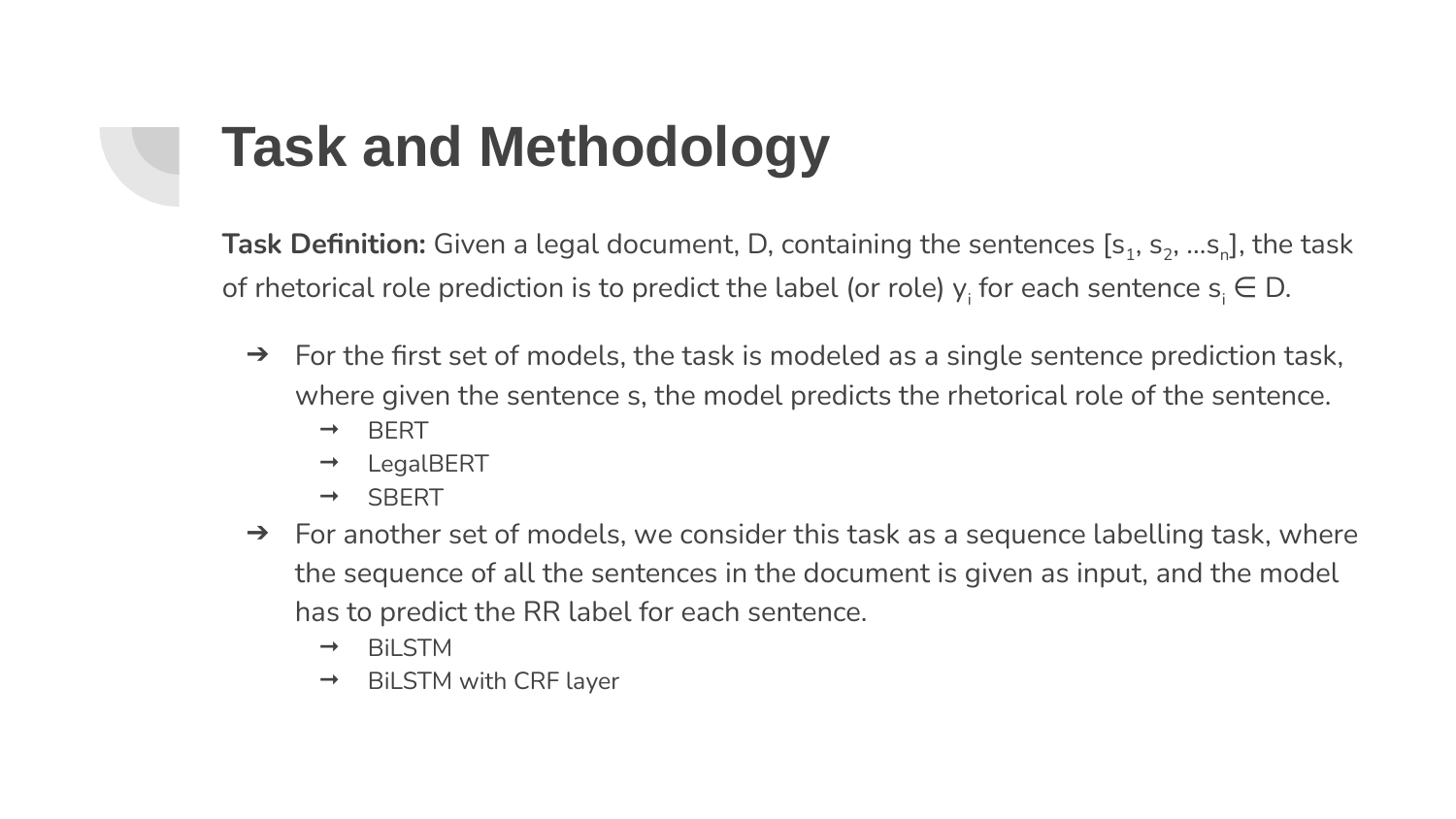

# Task and Methodology
Task Definition: Given a legal document, D, containing the sentences [s1, s2, ...sn], the task of rhetorical role prediction is to predict the label (or role) yi for each sentence si ∈ D.
For the first set of models, the task is modeled as a single sentence prediction task, where given the sentence s, the model predicts the rhetorical role of the sentence.
BERT
LegalBERT
SBERT
For another set of models, we consider this task as a sequence labelling task, where the sequence of all the sentences in the document is given as input, and the model has to predict the RR label for each sentence.
BiLSTM
BiLSTM with CRF layer